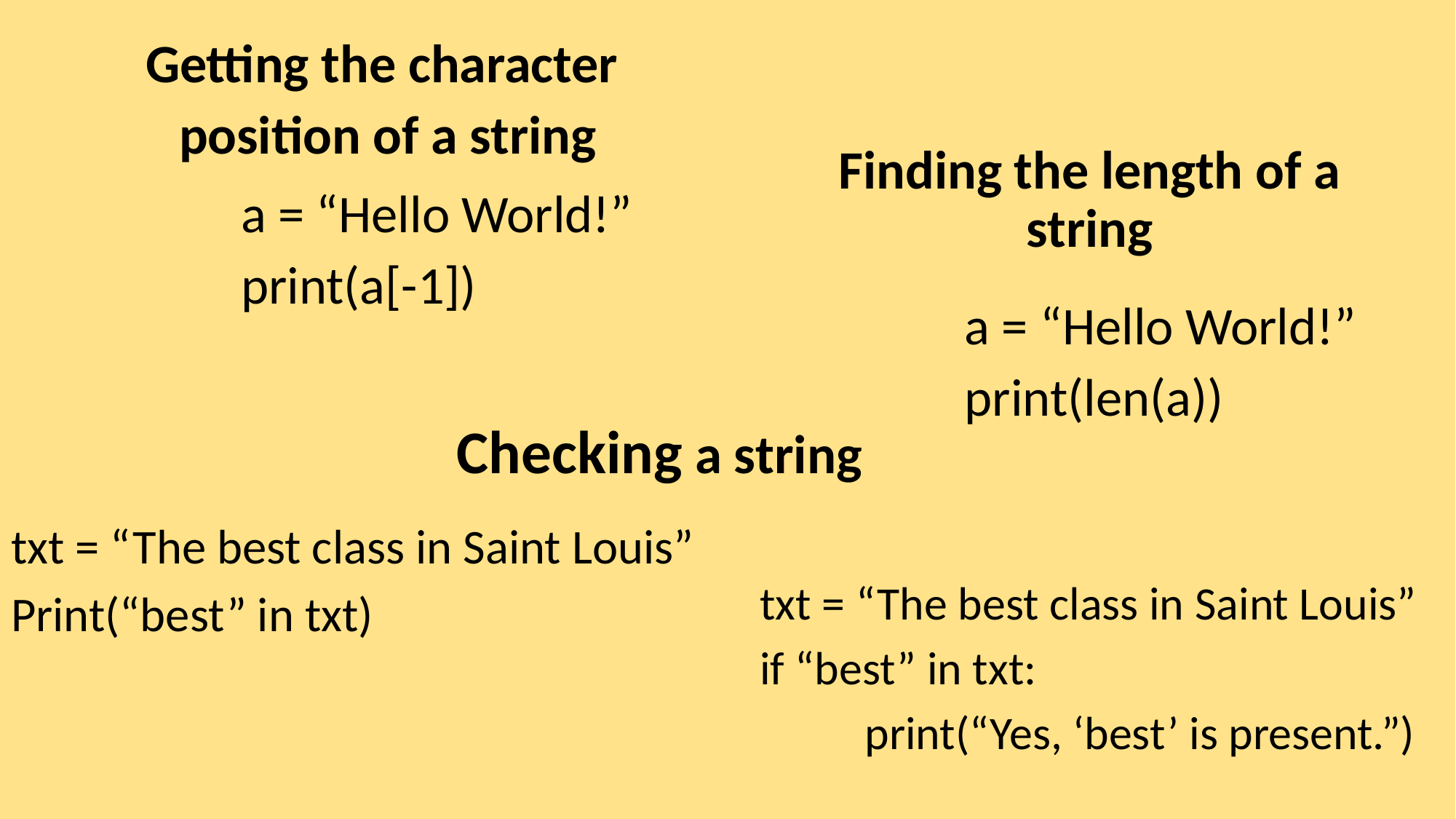

Getting the character
position of a string
Finding the length of a string
a = “Hello World!”
print(a[-1])
a = “Hello World!”
print(len(a))
Checking a string
txt = “The best class in Saint Louis”
Print(“best” in txt)
txt = “The best class in Saint Louis”
if “best” in txt:
	print(“Yes, ‘best’ is present.”)